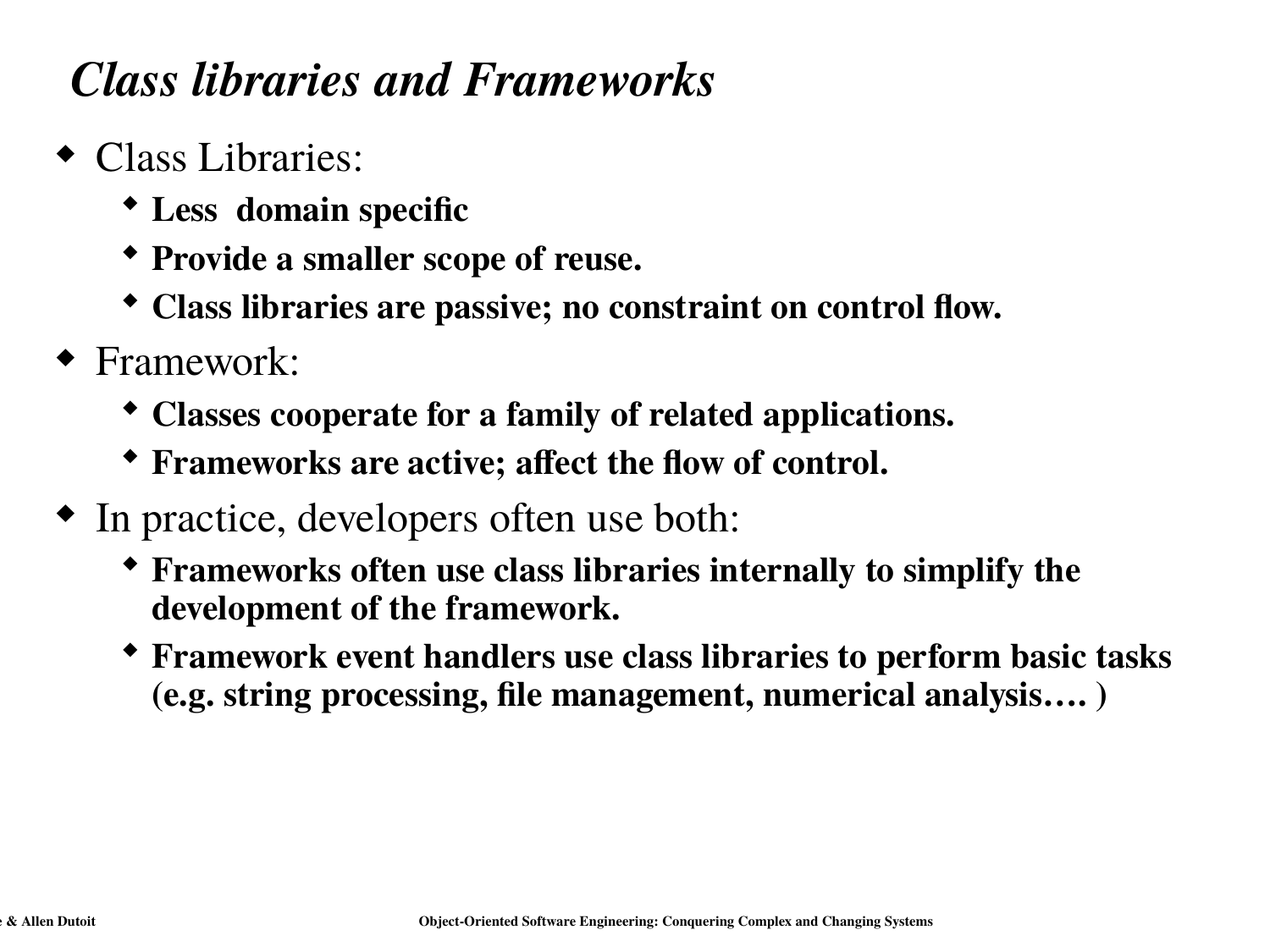

# Class libraries and Frameworks
Class Libraries:
Less  domain specific
Provide a smaller scope of reuse.
Class libraries are passive; no constraint on control flow.
Framework:
Classes cooperate for a family of related applications.
Frameworks are active; affect the flow of control.
In practice, developers often use both:
Frameworks often use class libraries internally to simplify the development of the framework.
Framework event handlers use class libraries to perform basic tasks (e.g. string processing, file management, numerical analysis…. )